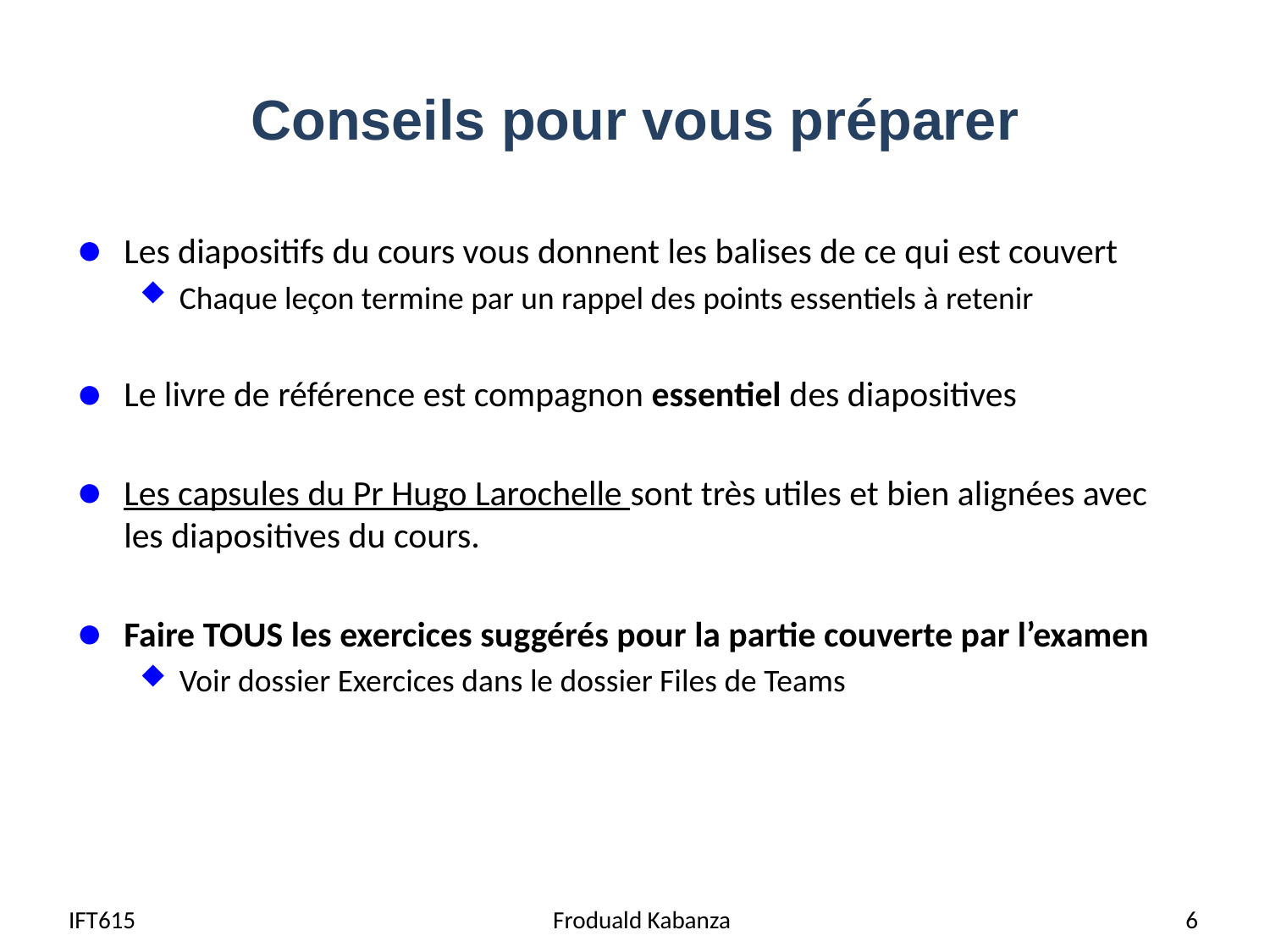

# Conseils pour vous préparer
Les diapositifs du cours vous donnent les balises de ce qui est couvert
Chaque leçon termine par un rappel des points essentiels à retenir

Le livre de référence est compagnon essentiel des diapositives

Les capsules du Pr Hugo Larochelle sont très utiles et bien alignées avec les diapositives du cours.

Faire TOUS les exercices suggérés pour la partie couverte par l’examen
Voir dossier Exercices dans le dossier Files de Teams

IFT615
Froduald Kabanza
6